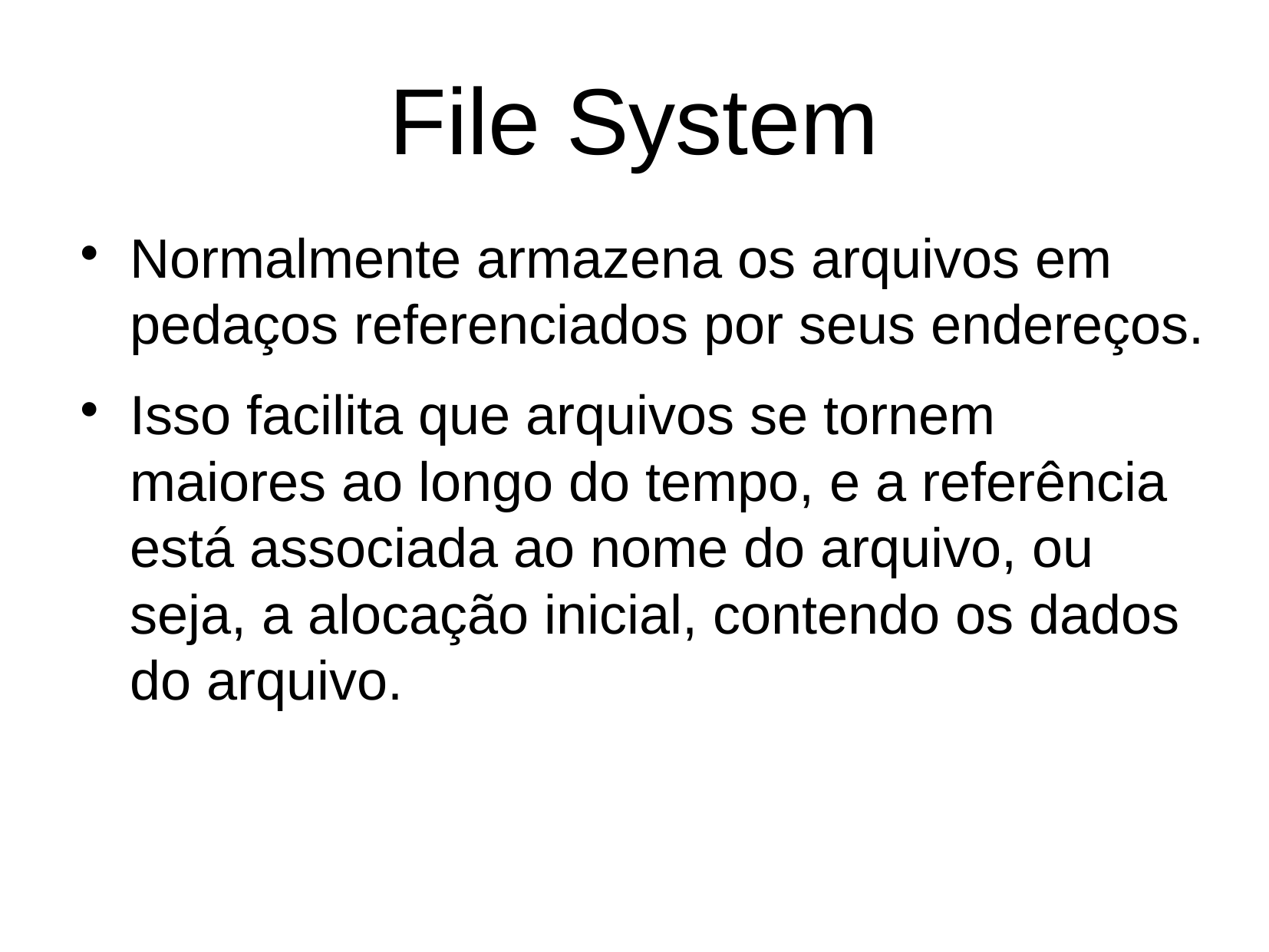

File System
Normalmente armazena os arquivos em pedaços referenciados por seus endereços.
Isso facilita que arquivos se tornem maiores ao longo do tempo, e a referência está associada ao nome do arquivo, ou seja, a alocação inicial, contendo os dados do arquivo.